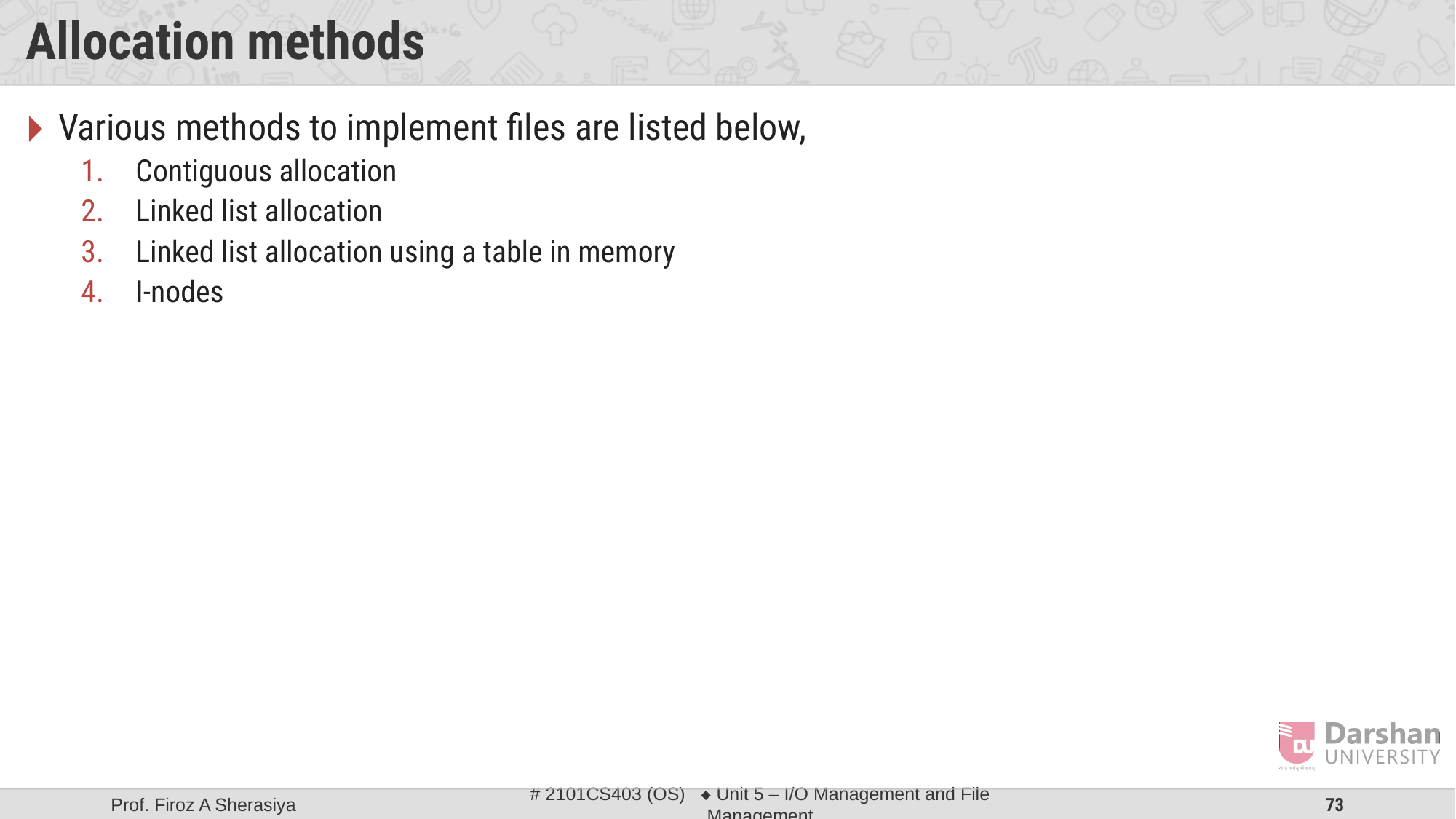

# Allocation methods
Various methods to implement files are listed below,
Contiguous allocation
Linked list allocation
Linked list allocation using a table in memory
I-nodes